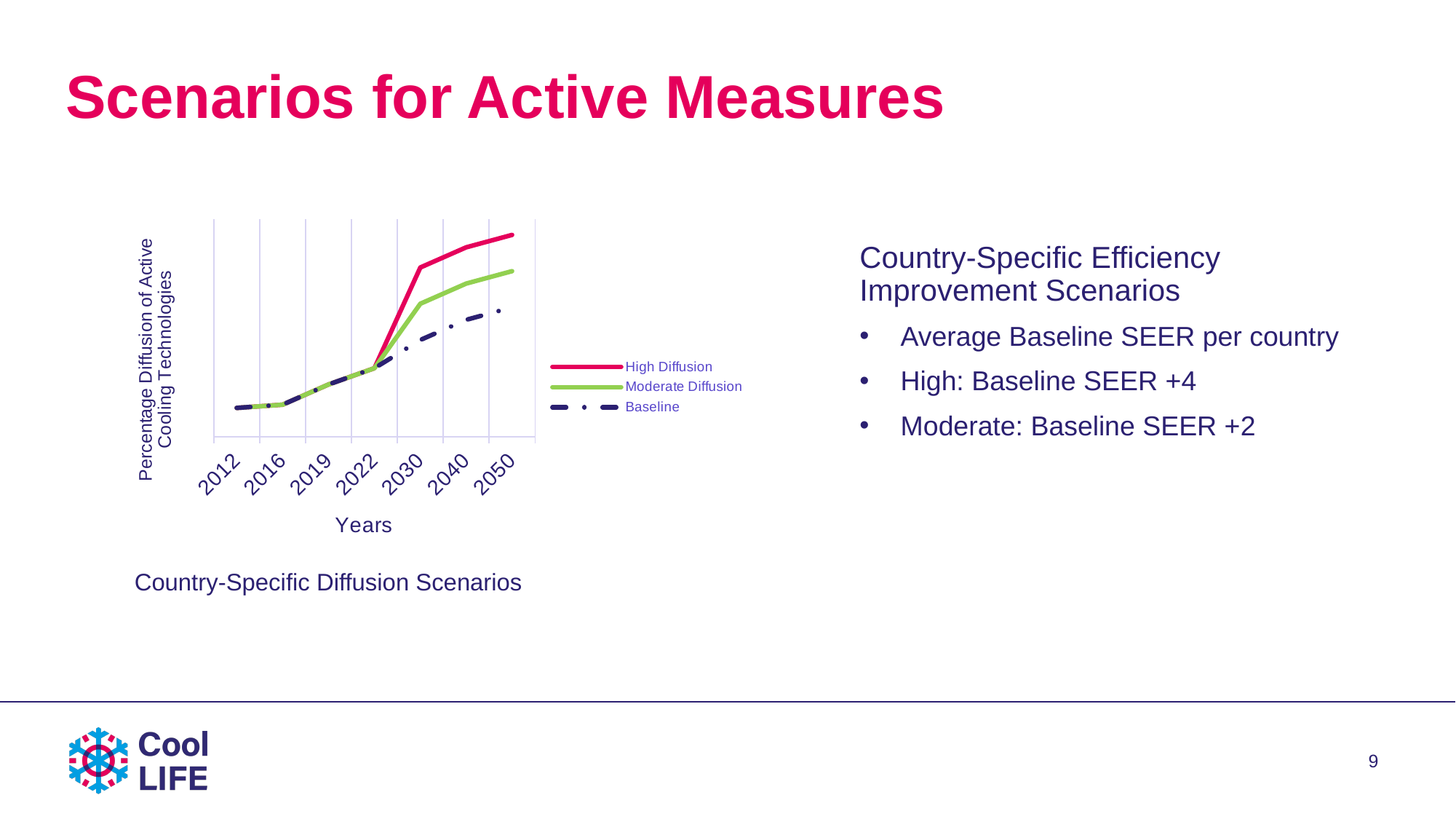

# Scenarios for Active Measures

### Chart

| Category | High Diffusion | Moderate Diffusion | Baseline |
|---|---|---|---|
|  | 0.04 | 0.04 | 0.04 |
|  | 0.0444621 | 0.0444621 | 0.0444621 |
|  | 0.0724005 | 0.0724005 | 0.0724005 |
|  | 0.094888 | 0.094888 | 0.094888 |
|  | 0.23375300000000002 | 0.183753 | 0.133753 |
|  | 0.261617 | 0.211617 | 0.161617 |
|  | 0.278728 | 0.228728 | 0.178728 |
Country-Specific Efficiency Improvement Scenarios
Average Baseline SEER per country
High: Baseline SEER +4
Moderate: Baseline SEER +2
Country-Specific Diffusion Scenarios
9